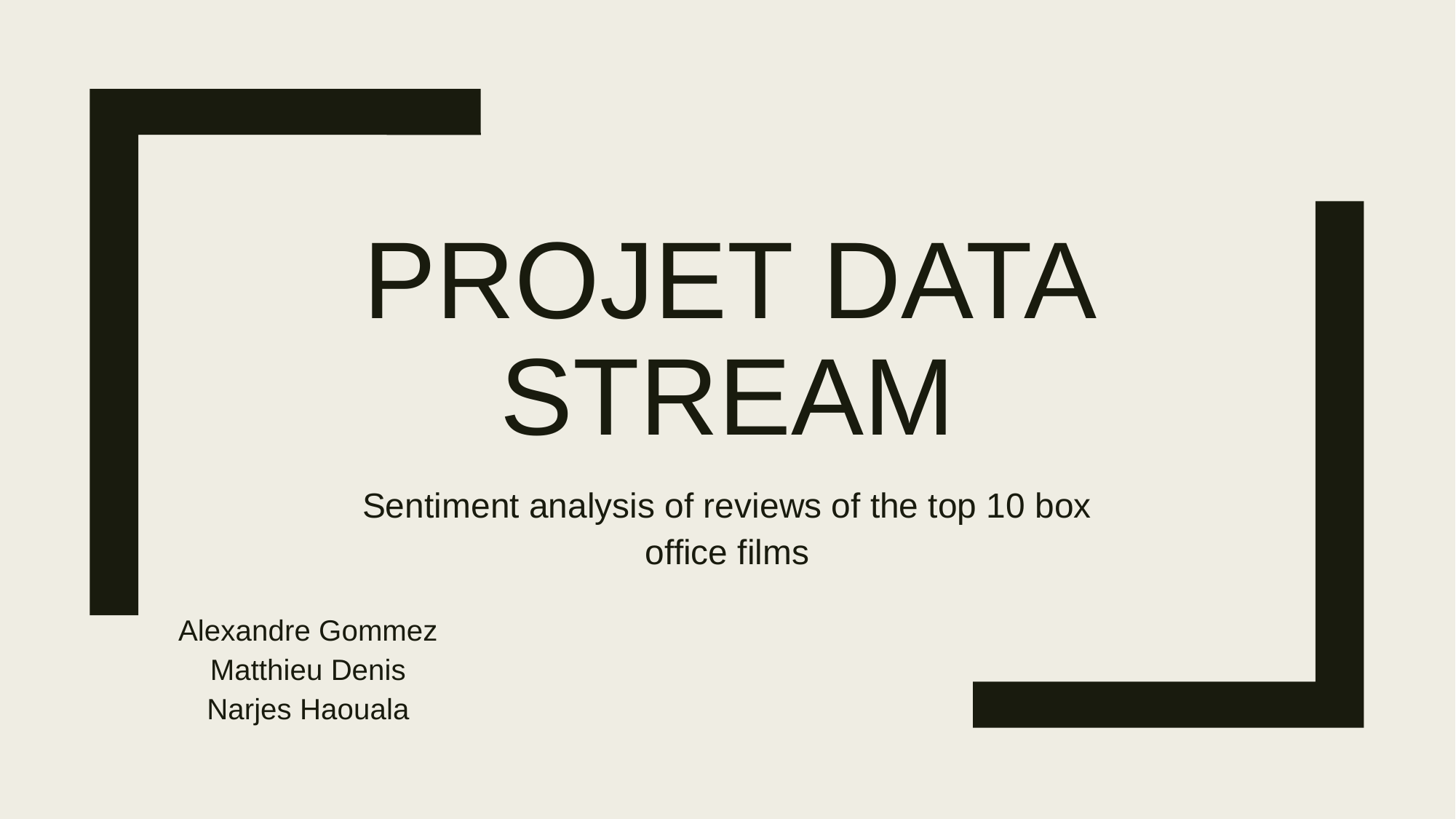

# Projet Data Stream
Sentiment analysis of reviews of the top 10 box office films
Alexandre Gommez
Matthieu Denis
Narjes Haouala